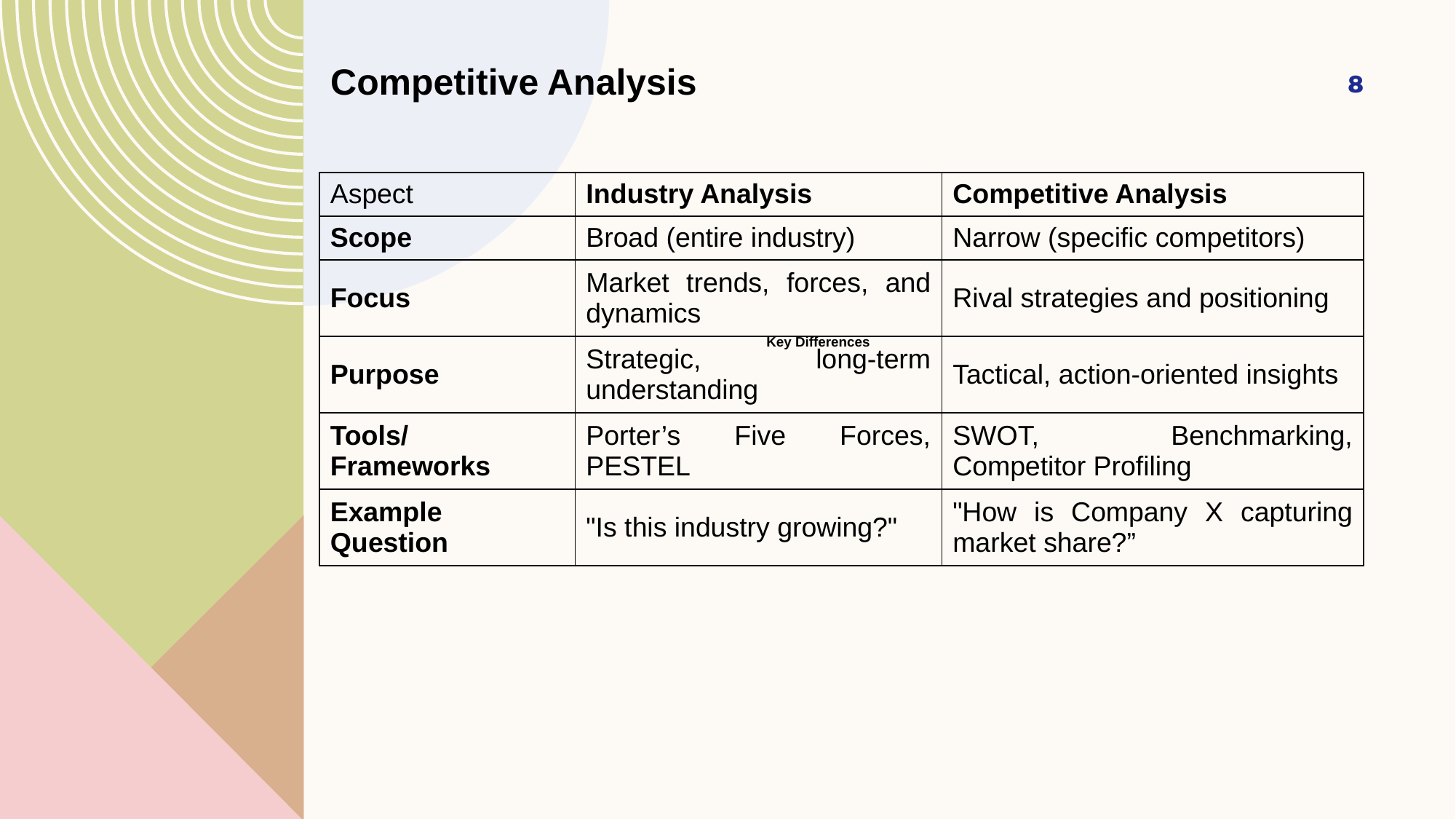

Competitive Analysis
8
| Aspect | Industry Analysis | Competitive Analysis |
| --- | --- | --- |
| Scope | Broad (entire industry) | Narrow (specific competitors) |
| Focus | Market trends, forces, and dynamics | Rival strategies and positioning |
| Purpose | Strategic, long-term understanding | Tactical, action-oriented insights |
| Tools/Frameworks | Porter’s Five Forces, PESTEL | SWOT, Benchmarking, Competitor Profiling |
| Example Question | "Is this industry growing?" | "How is Company X capturing market share?” |
Key Differences